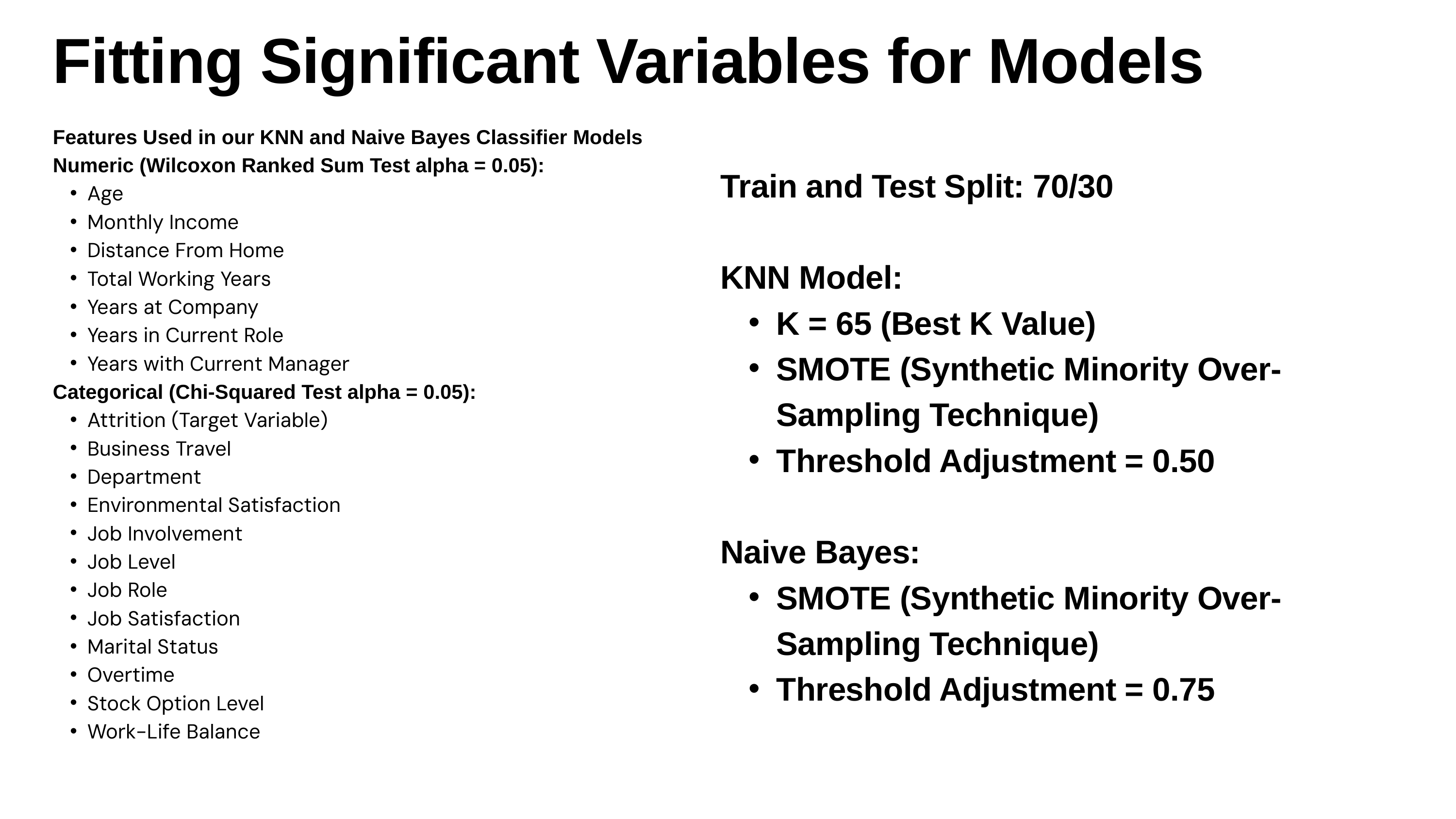

Fitting Significant Variables for Models
Features Used in our KNN and Naive Bayes Classifier Models
Numeric (Wilcoxon Ranked Sum Test alpha = 0.05):
Age
Monthly Income
Distance From Home
Total Working Years
Years at Company
Years in Current Role
Years with Current Manager
Categorical (Chi-Squared Test alpha = 0.05):
Attrition (Target Variable)
Business Travel
Department
Environmental Satisfaction
Job Involvement
Job Level
Job Role
Job Satisfaction
Marital Status
Overtime
Stock Option Level
Work-Life Balance
Train and Test Split: 70/30

KNN Model:
K = 65 (Best K Value)
SMOTE (Synthetic Minority Over-Sampling Technique)
Threshold Adjustment = 0.50

Naive Bayes:
SMOTE (Synthetic Minority Over-Sampling Technique)
Threshold Adjustment = 0.75